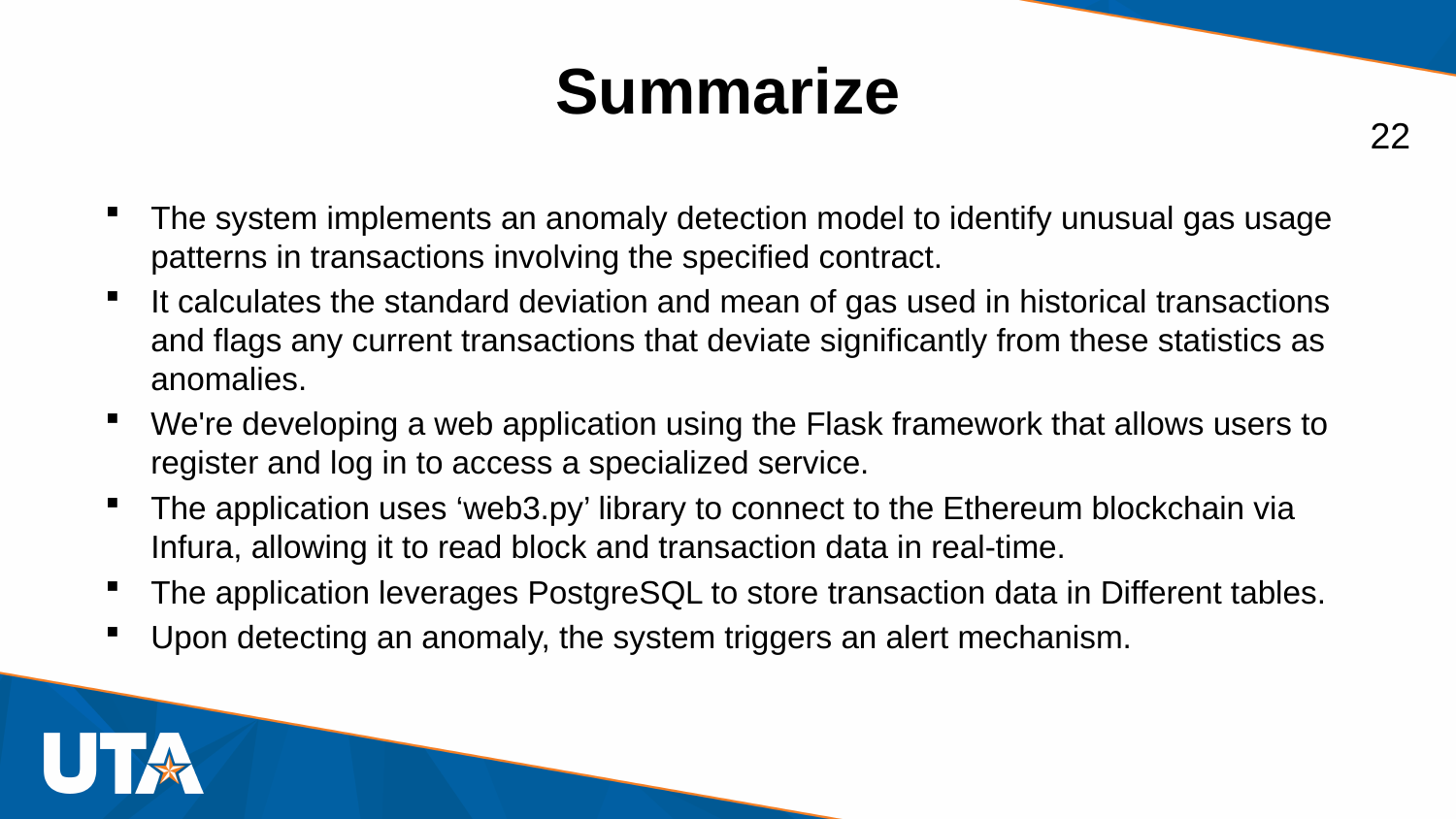

# Summarize
22
The system implements an anomaly detection model to identify unusual gas usage patterns in transactions involving the specified contract.
It calculates the standard deviation and mean of gas used in historical transactions and flags any current transactions that deviate significantly from these statistics as anomalies.
We're developing a web application using the Flask framework that allows users to register and log in to access a specialized service.
The application uses ‘web3.py’ library to connect to the Ethereum blockchain via Infura, allowing it to read block and transaction data in real-time.
The application leverages PostgreSQL to store transaction data in Different tables.
Upon detecting an anomaly, the system triggers an alert mechanism.